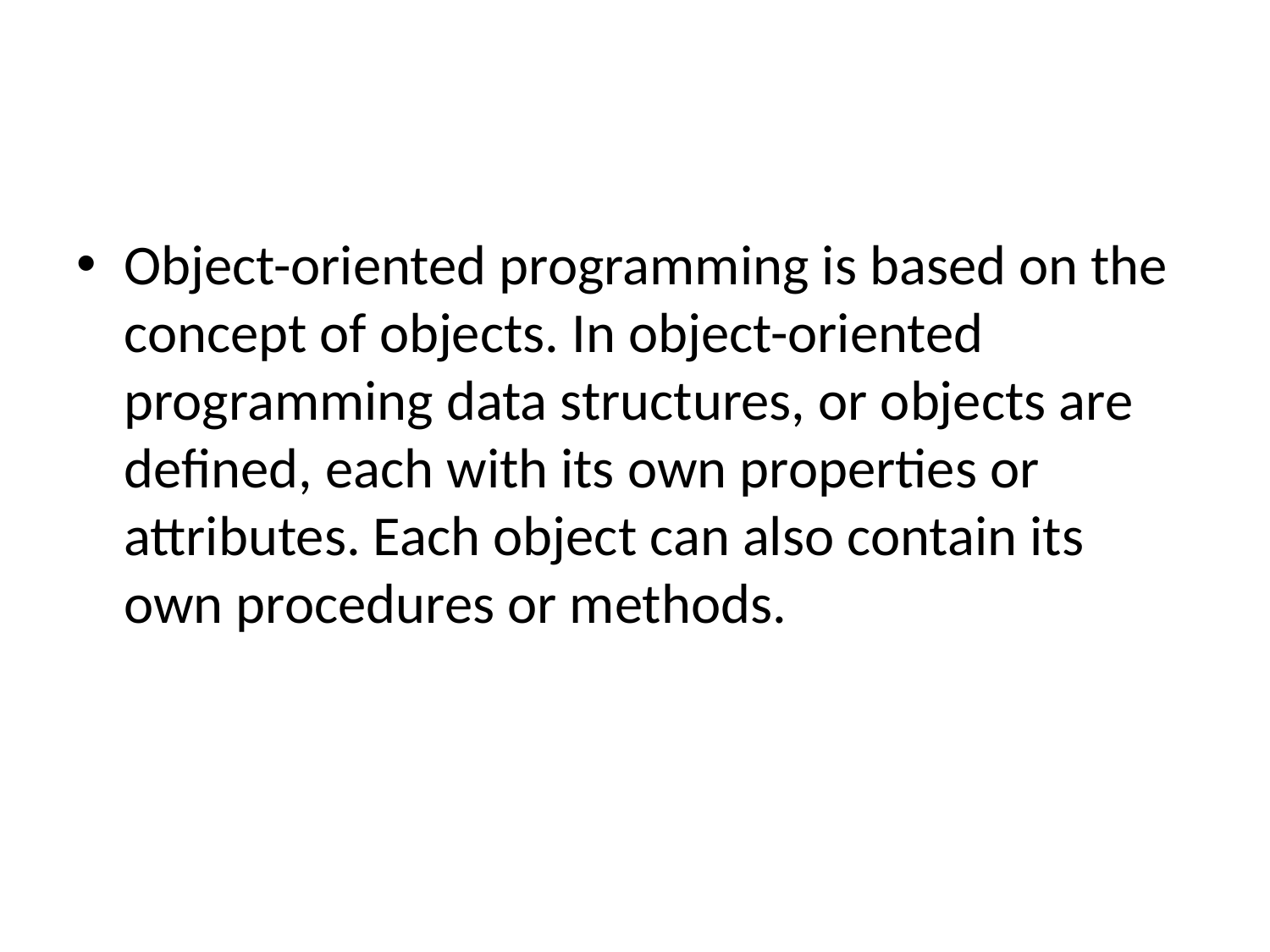

#
Object-oriented programming is based on the concept of objects. In object-oriented programming data structures, or objects are defined, each with its own properties or attributes. Each object can also contain its own procedures or methods.